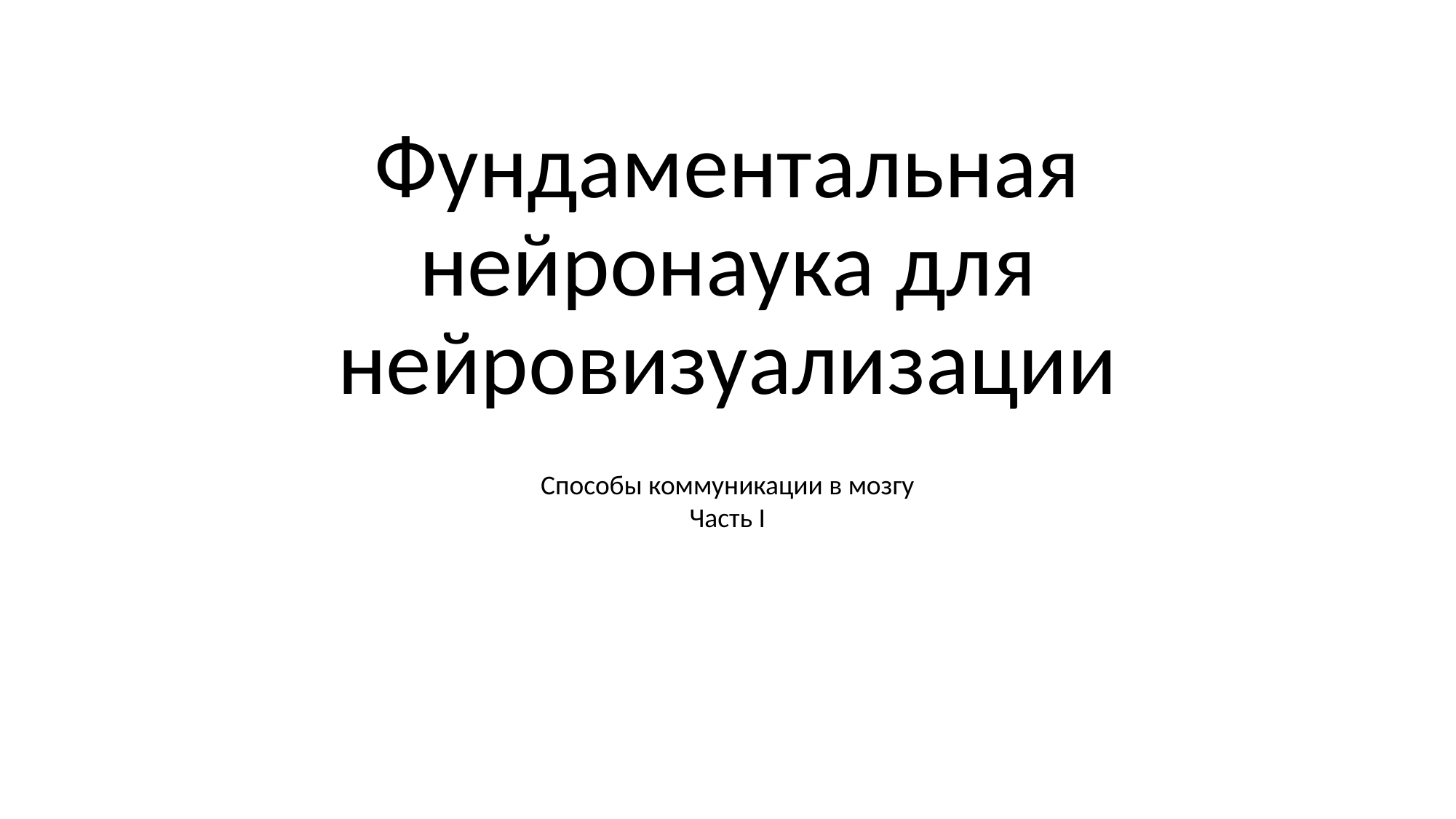

# Фундаментальная нейронаука для нейровизуализации
Способы коммуникации в мозгу
Часть I